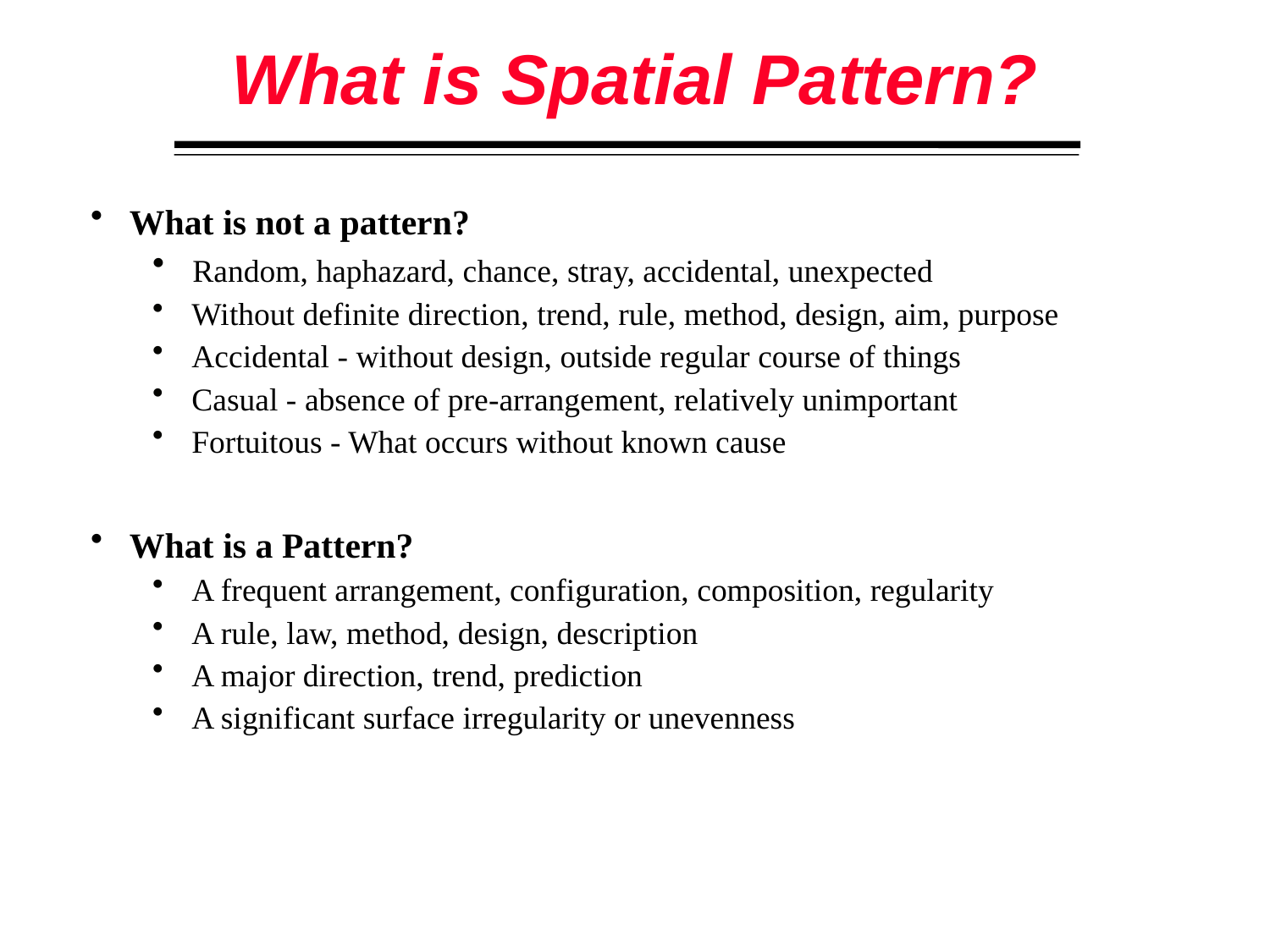

# What is Spatial Pattern?
What is not a pattern?
 Random, haphazard, chance, stray, accidental, unexpected
 Without definite direction, trend, rule, method, design, aim, purpose
 Accidental - without design, outside regular course of things
 Casual - absence of pre-arrangement, relatively unimportant
 Fortuitous - What occurs without known cause

What is a Pattern?
 A frequent arrangement, configuration, composition, regularity
 A rule, law, method, design, description
 A major direction, trend, prediction
 A significant surface irregularity or unevenness